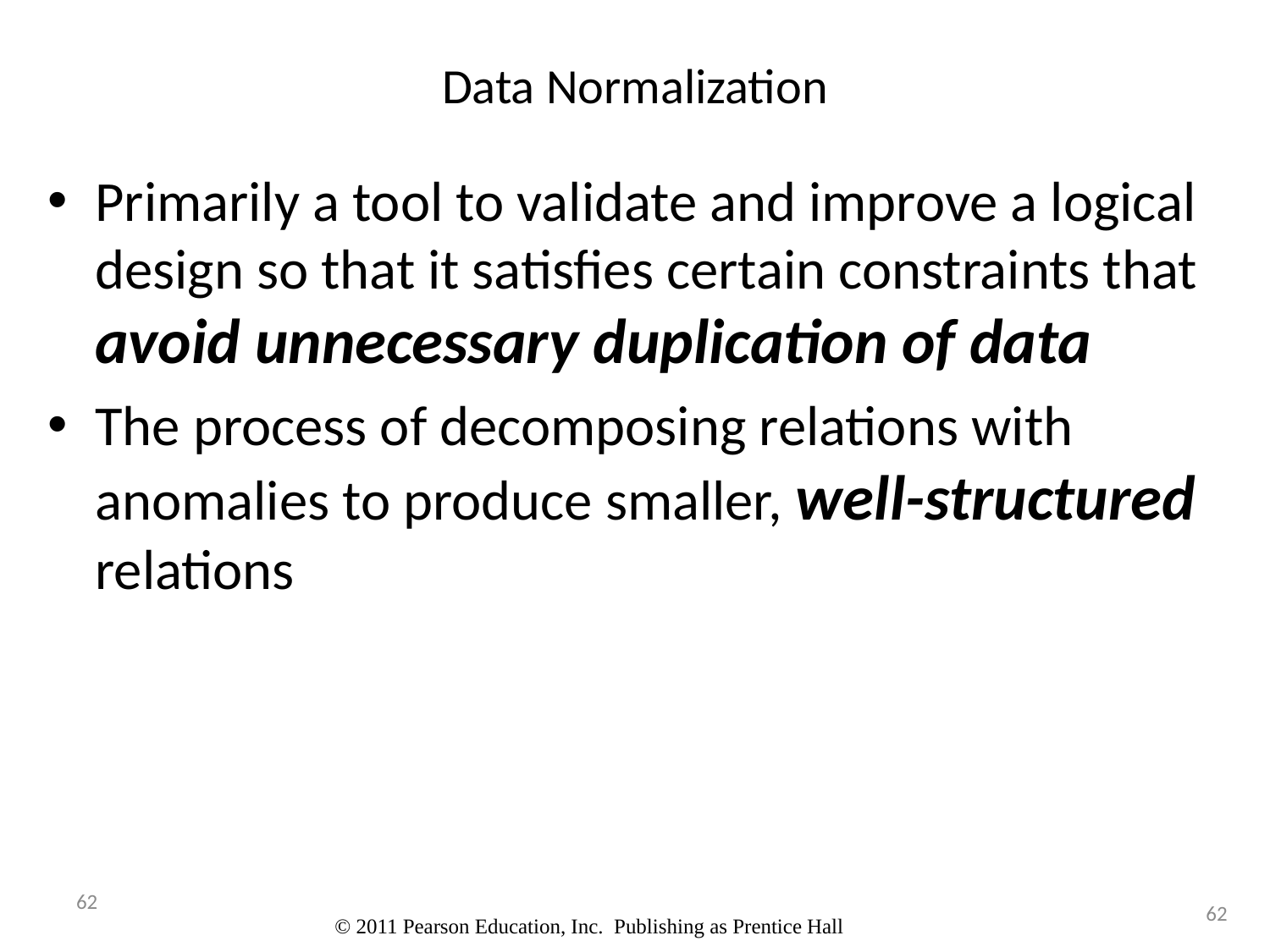

# Data Normalization
Primarily a tool to validate and improve a logical design so that it satisfies certain constraints that avoid unnecessary duplication of data
The process of decomposing relations with anomalies to produce smaller, well-structured relations
62
62
© 2011 Pearson Education, Inc.  Publishing as Prentice Hall